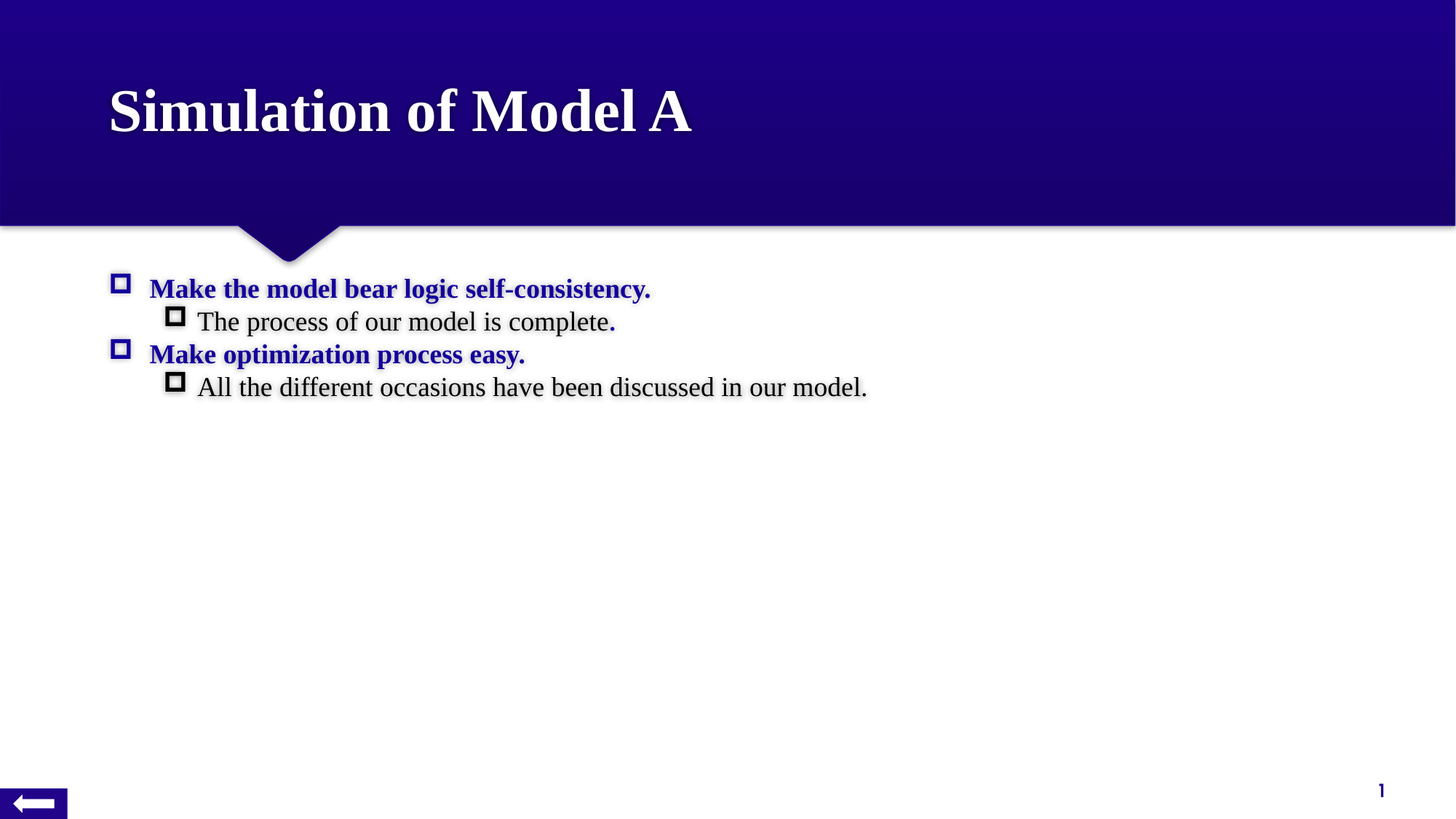

# Simulation of Model A
Make the model bear logic self-consistency.
The process of our model is complete.
Make optimization process easy.
All the different occasions have been discussed in our model.

1